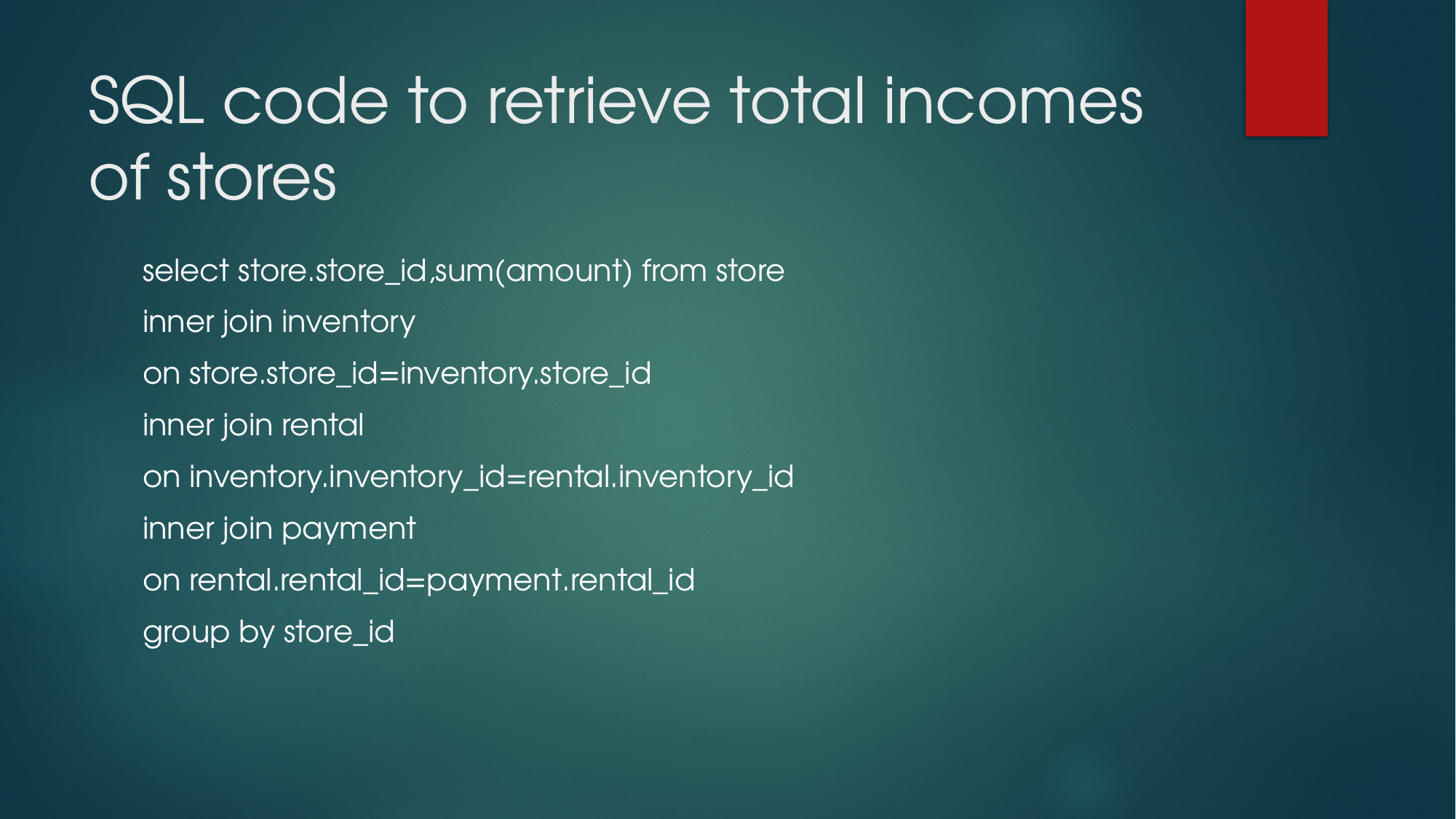

# SQL code to retrieve total incomes of stores
select store.store_id,sum(amount) from store
inner join inventory
on store.store_id=inventory.store_id
inner join rental
on inventory.inventory_id=rental.inventory_id
inner join payment
on rental.rental_id=payment.rental_id
group by store_id